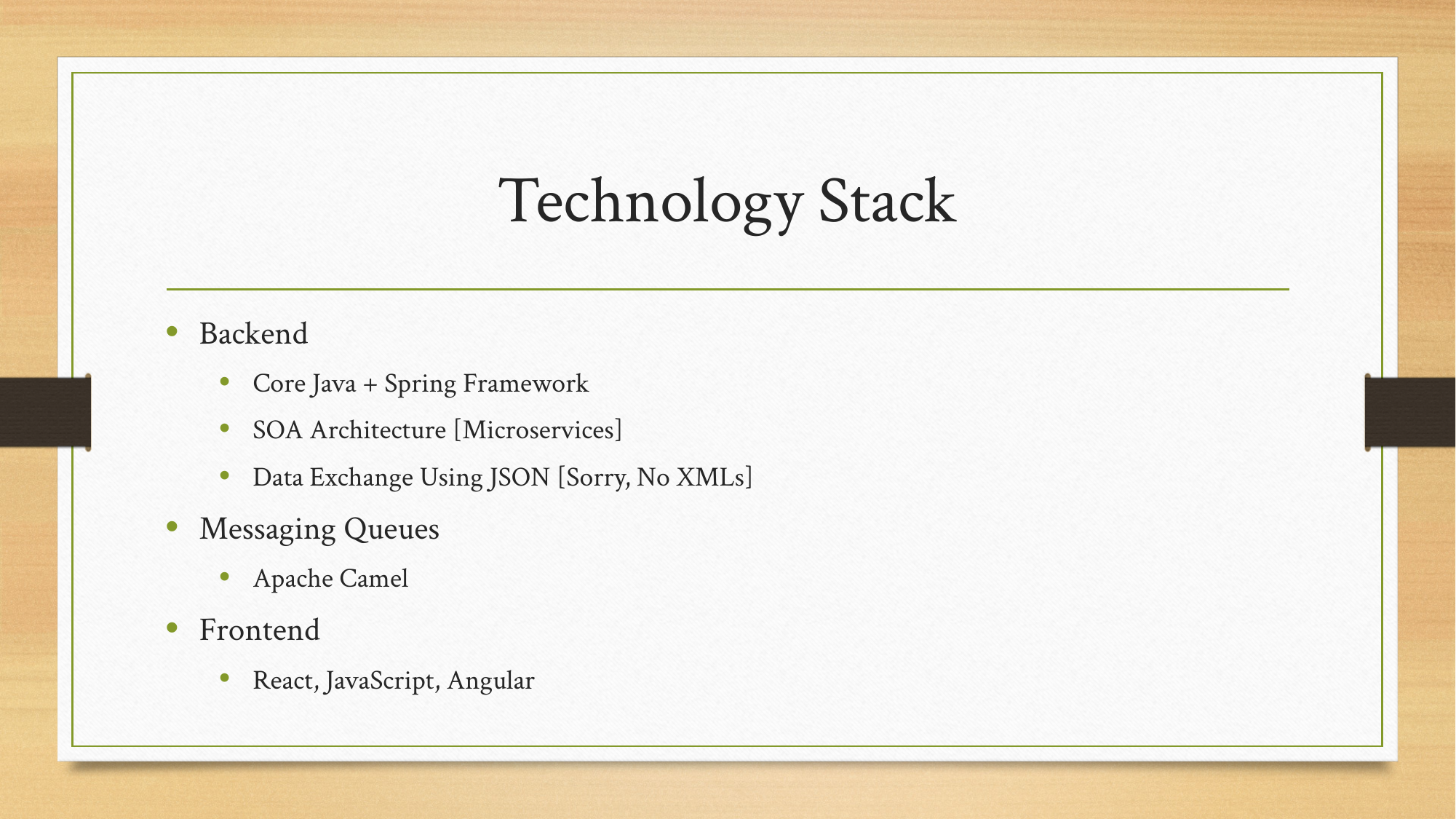

# Technology Stack
Backend
Core Java + Spring Framework
SOA Architecture [Microservices]
Data Exchange Using JSON [Sorry, No XMLs]
Messaging Queues
Apache Camel
Frontend
React, JavaScript, Angular